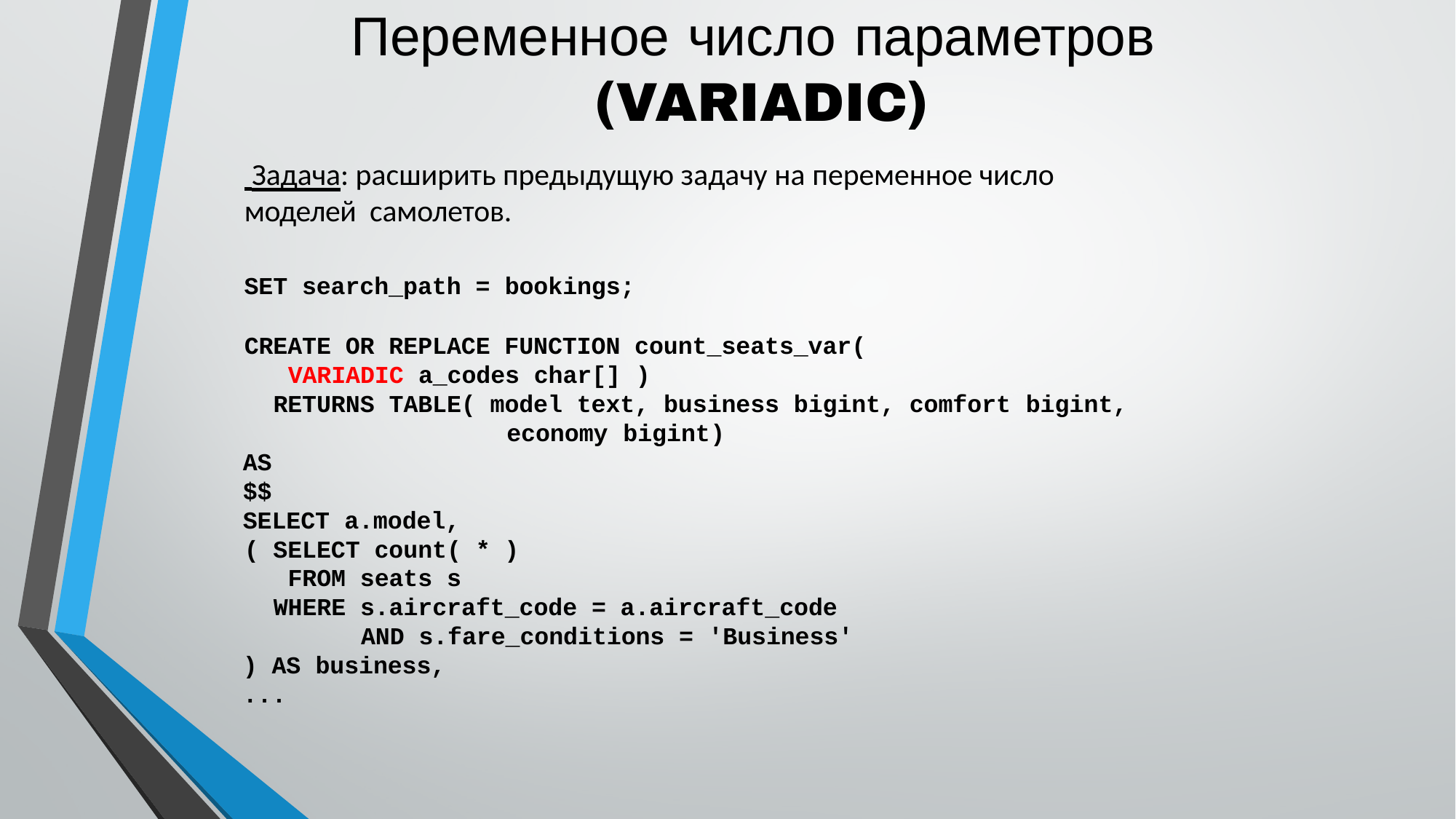

# Переменное число параметров  (VARIADIC)
 Задача: расширить предыдущую задачу на переменное число моделей  самолетов.

SET search_path = bookings;

CREATE OR REPLACE FUNCTION count_seats_var(  VARIADIC a_codes char[] )
RETURNS TABLE( model text, business bigint, comfort bigint,  economy bigint	)
AS
$$
SELECT a.model,
( SELECT count( * )  FROM seats s
WHERE s.aircraft_code = a.aircraft_code  AND s.fare_conditions = 'Business'
) AS business,
...